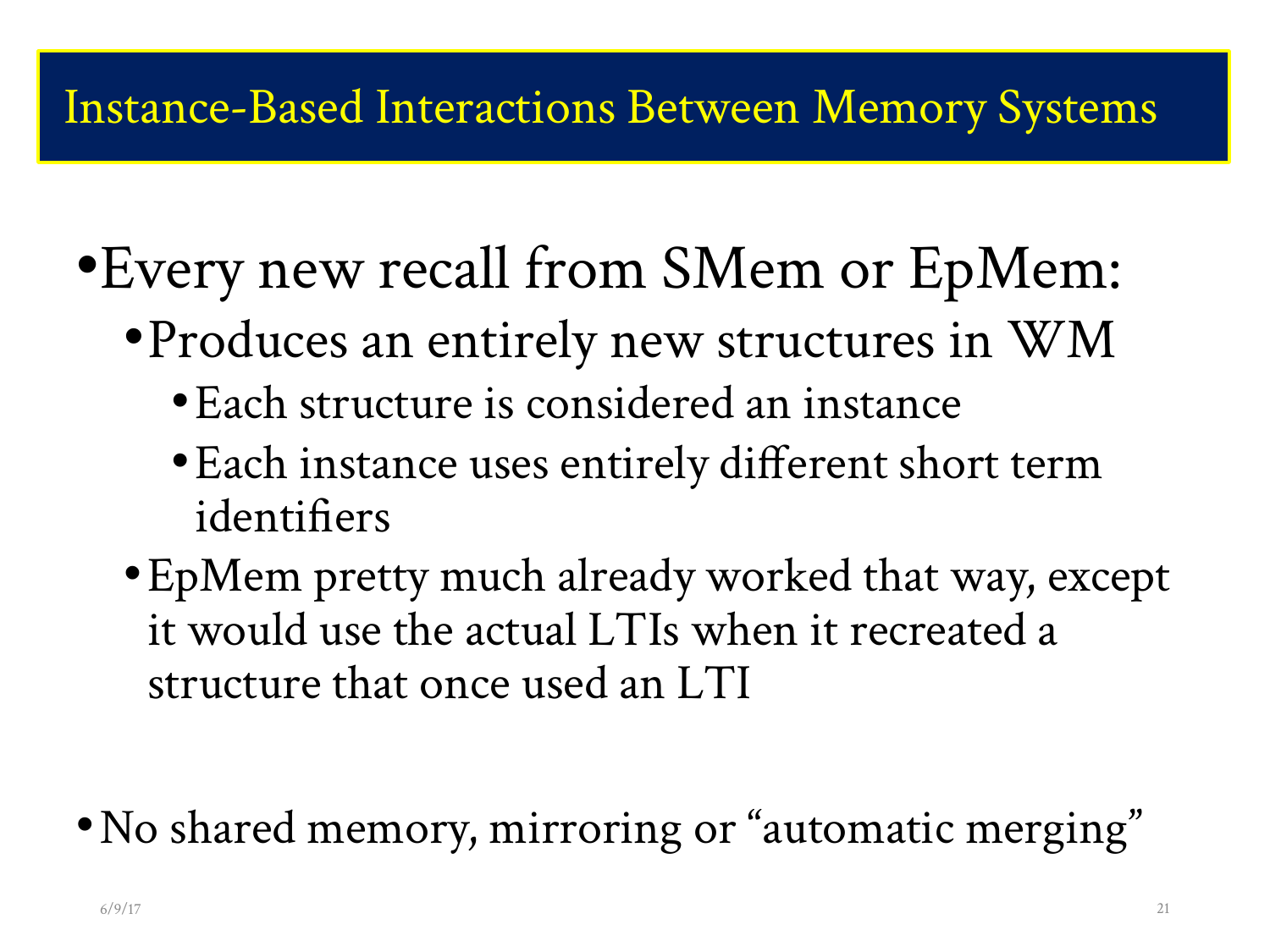

# Instance-Based Interactions Between Memory Systems
Every new recall from SMem or EpMem:
Produces an entirely new structures in WM
Each structure is considered an instance
Each instance uses entirely different short term identifiers
EpMem pretty much already worked that way, except it would use the actual LTIs when it recreated a structure that once used an LTI

No shared memory, mirroring or “automatic merging”
6/9/17
21